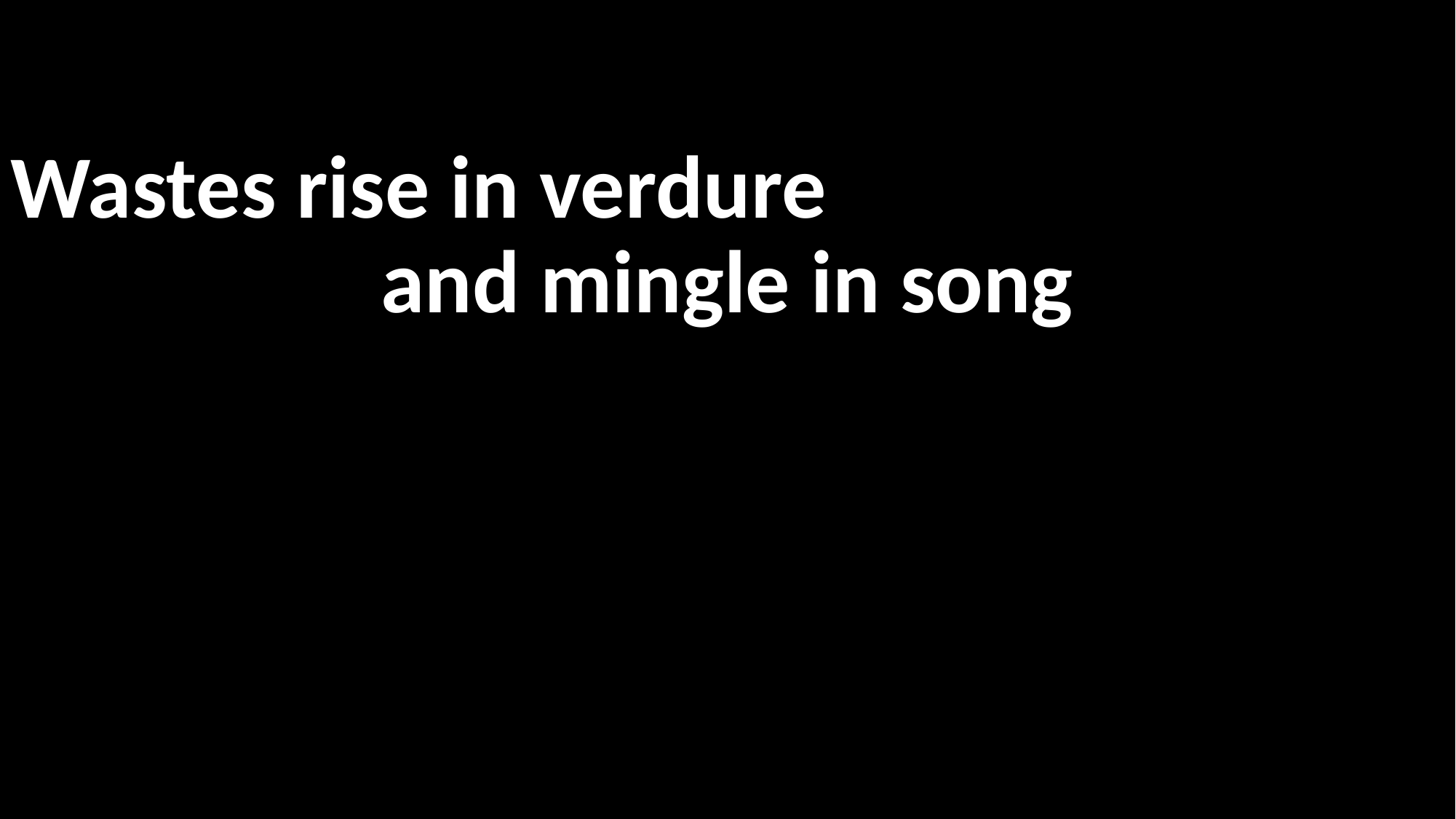

Wastes rise in verdure
and mingle in song